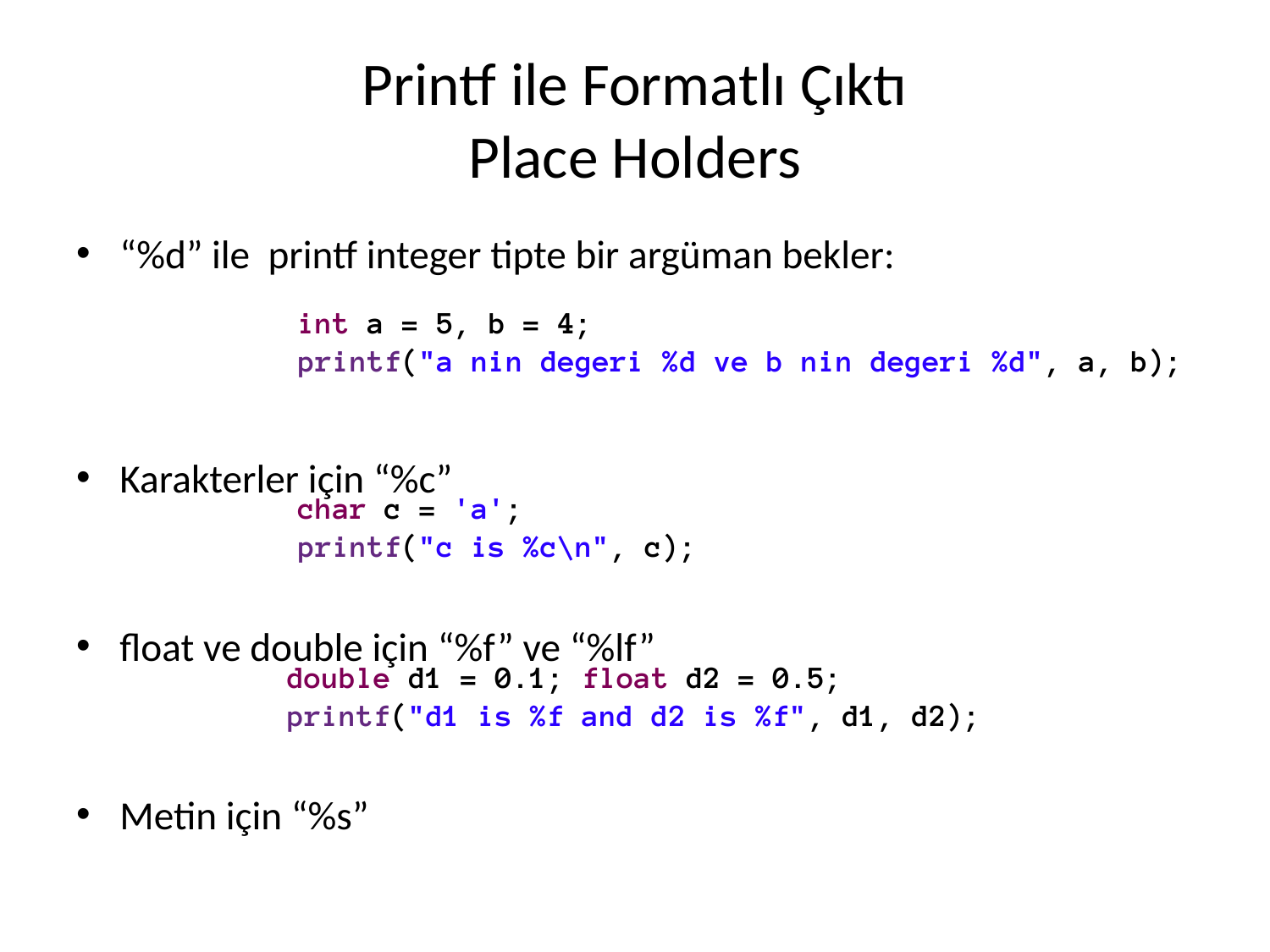

# Printf ile Formatlı Çıktı Place Holders
“%d” ile  printf integer tipte bir argüman bekler:

Karakterler için “%c”

float ve double için “%f” ve “%lf”

Metin için “%s”

int a = 5, b = 4;
printf("a nin degeri %d ve b nin degeri %d", a, b);
char c = 'a';
printf("c is %c\n", c);
double d1 = 0.1; float d2 = 0.5;
printf("d1 is %f and d2 is %f", d1, d2);